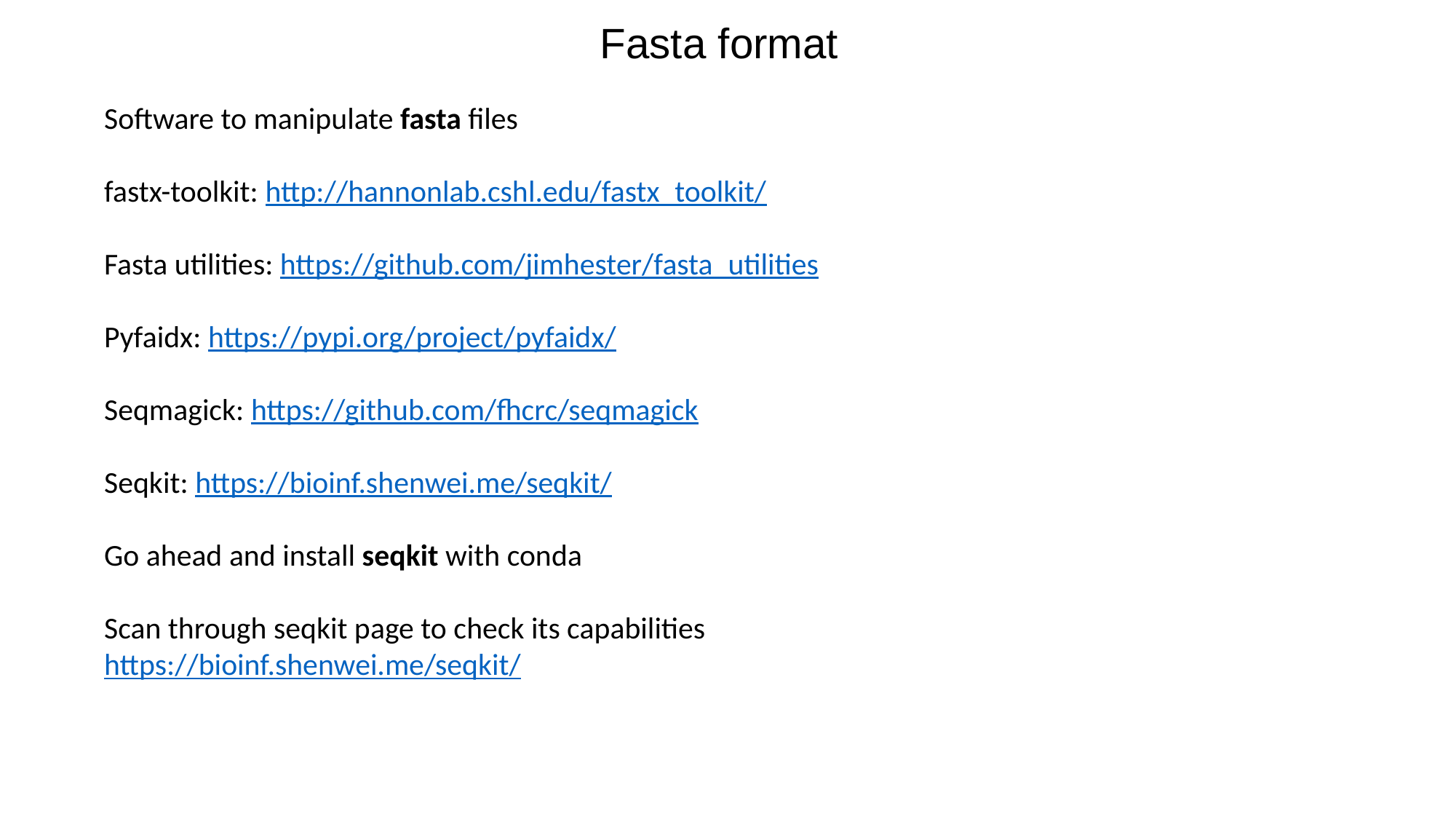

Fasta format
Software to manipulate fasta files

fastx-toolkit: http://hannonlab.cshl.edu/fastx_toolkit/

Fasta utilities: https://github.com/jimhester/fasta_utilities

Pyfaidx: https://pypi.org/project/pyfaidx/

Seqmagick: https://github.com/fhcrc/seqmagick

Seqkit: https://bioinf.shenwei.me/seqkit/

Go ahead and install seqkit with conda

Scan through seqkit page to check its capabilities
https://bioinf.shenwei.me/seqkit/